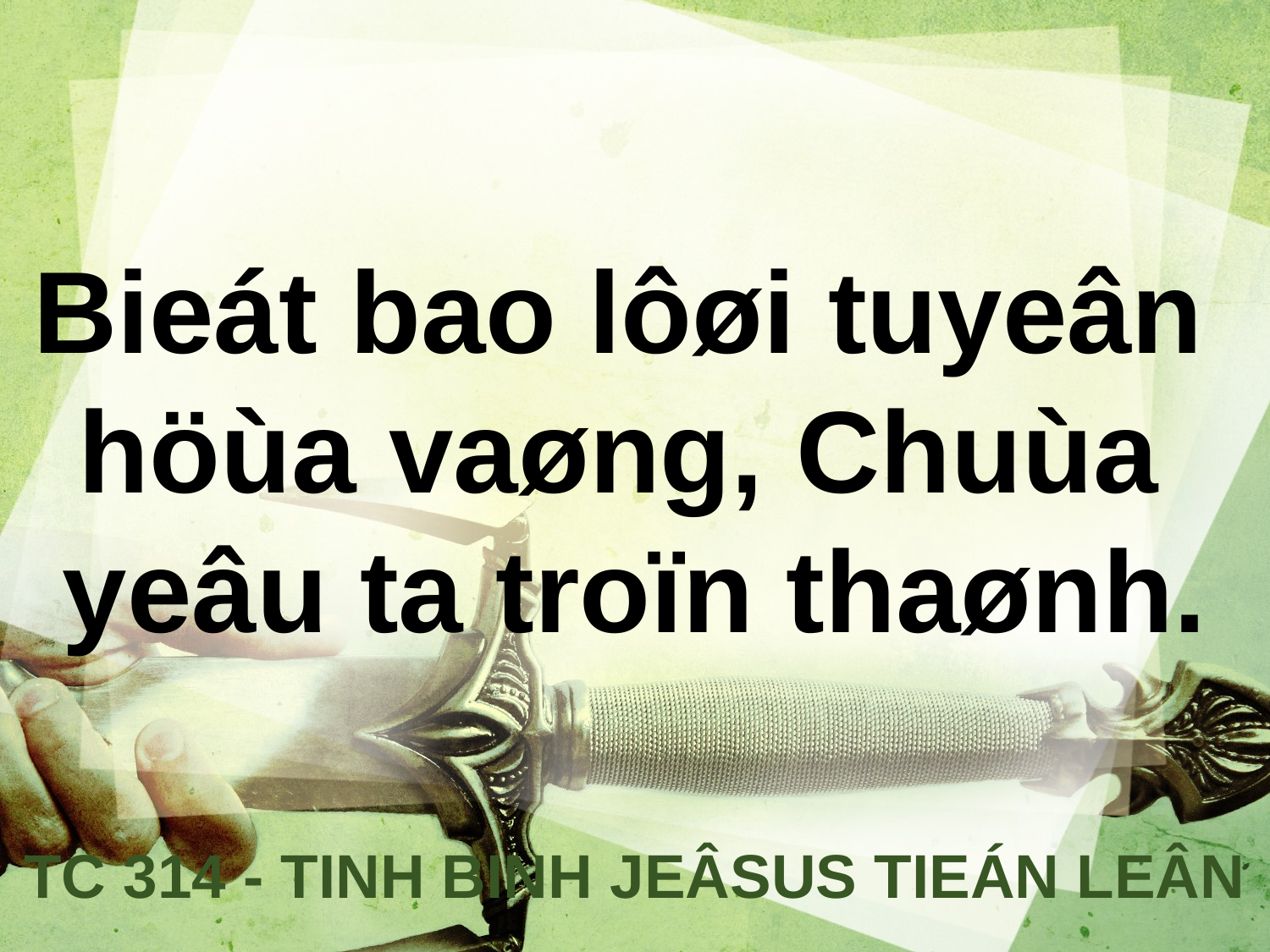

Bieát bao lôøi tuyeân
höùa vaøng, Chuùa
yeâu ta troïn thaønh.
TC 314 - TINH BINH JEÂSUS TIEÁN LEÂN